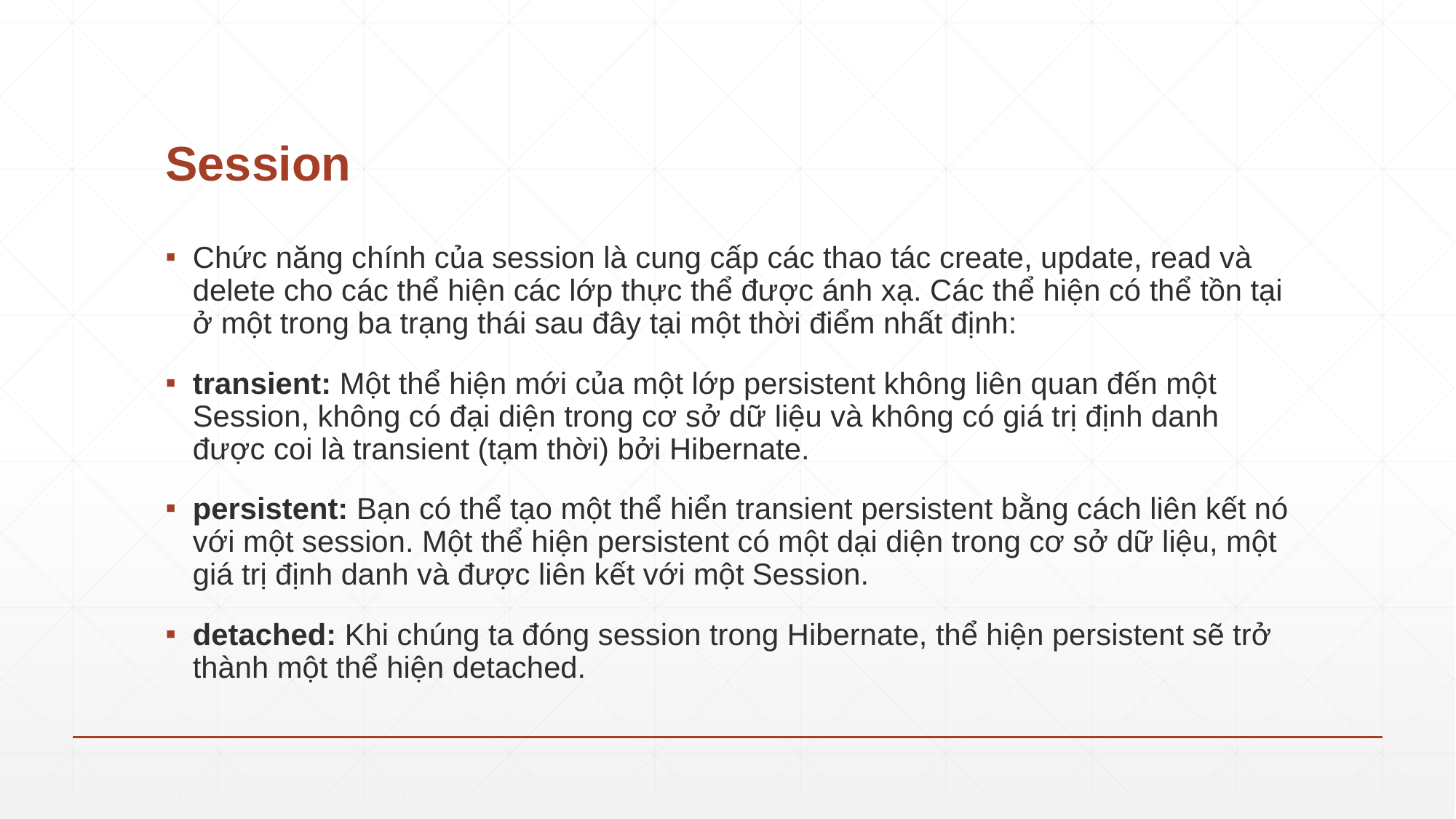

# Session
Chức năng chính của session là cung cấp các thao tác create, update, read và delete cho các thể hiện các lớp thực thể được ánh xạ. Các thể hiện có thể tồn tại ở một trong ba trạng thái sau đây tại một thời điểm nhất định:
transient: Một thể hiện mới của một lớp persistent không liên quan đến một Session, không có đại diện trong cơ sở dữ liệu và không có giá trị định danh được coi là transient (tạm thời) bởi Hibernate.
persistent: Bạn có thể tạo một thể hiển transient persistent bằng cách liên kết nó với một session. Một thể hiện persistent có một dại diện trong cơ sở dữ liệu, một giá trị định danh và được liên kết với một Session.
detached: Khi chúng ta đóng session trong Hibernate, thể hiện persistent sẽ trở thành một thể hiện detached.